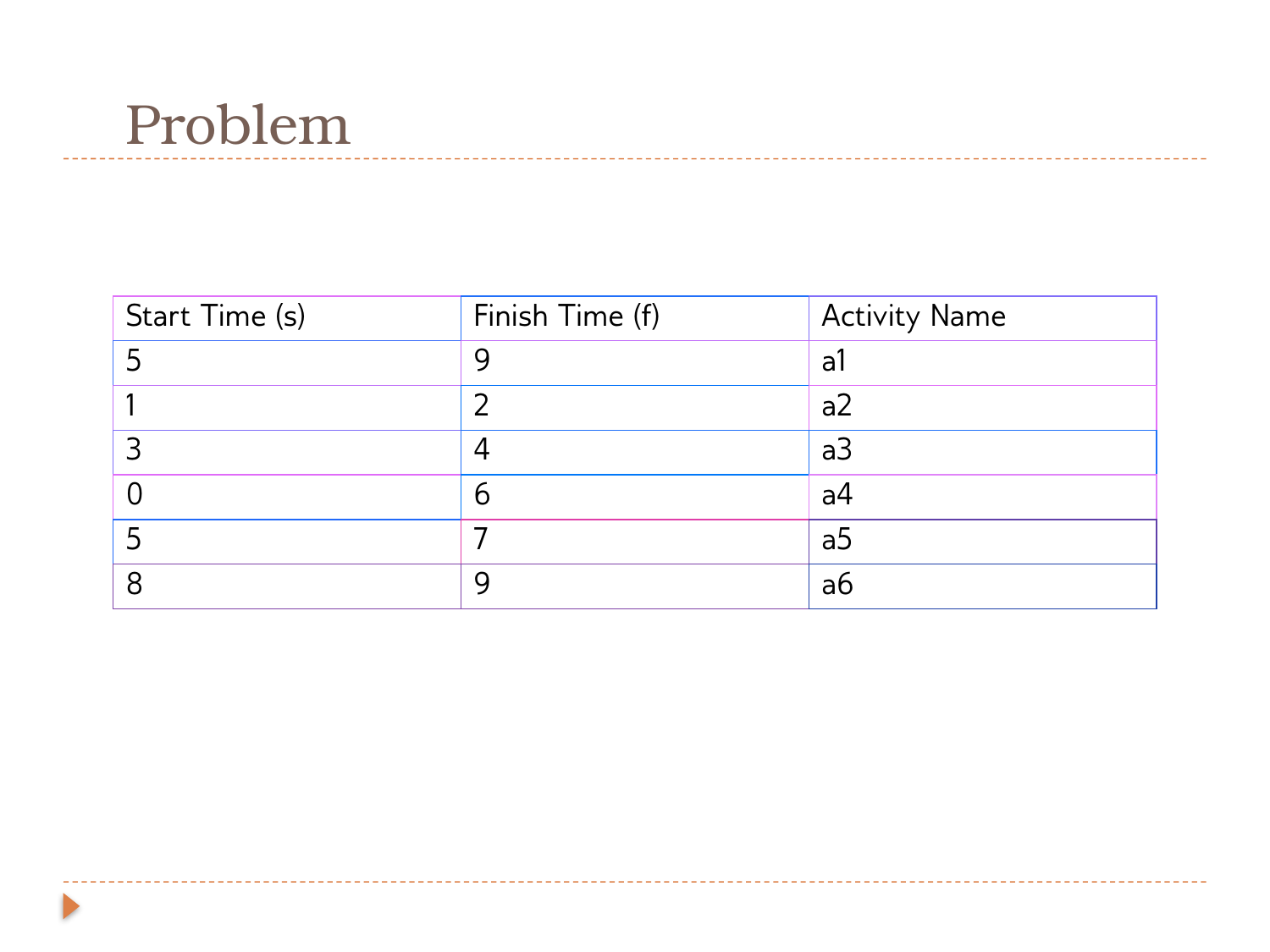

# Problem
| Start Time (s) | Finish Time (f) | Activity Name |
| --- | --- | --- |
| 5 | 9 | a1 |
| 1 | 2 | a2 |
| 3 | 4 | a3 |
| 0 | 6 | a4 |
| 5 | 7 | a5 |
| 8 | 9 | a6 |